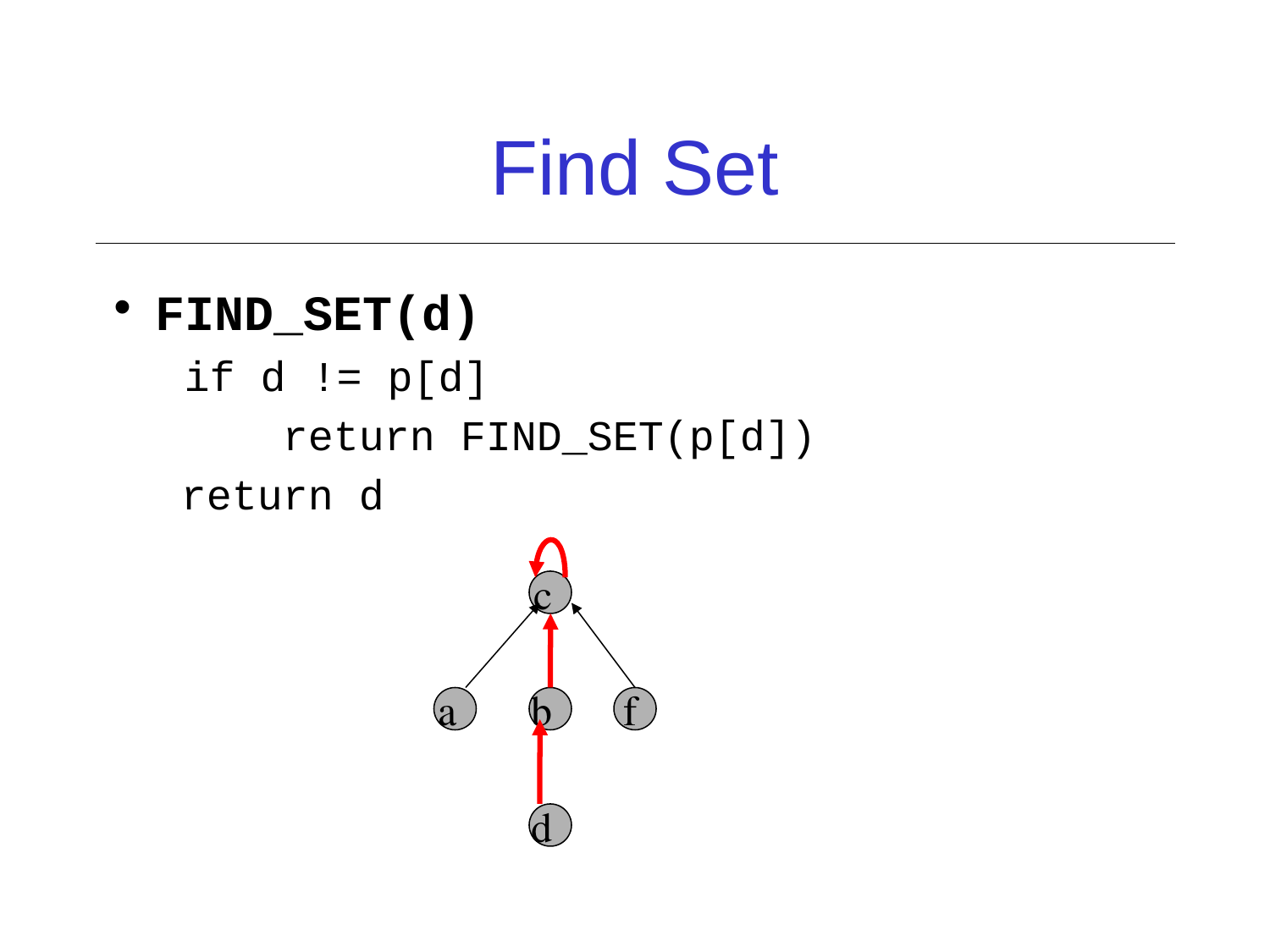

# Find Set
FIND_SET(d)
   if d != p[d]
		return FIND_SET(p[d])
	 return d

c
a
b
f
d